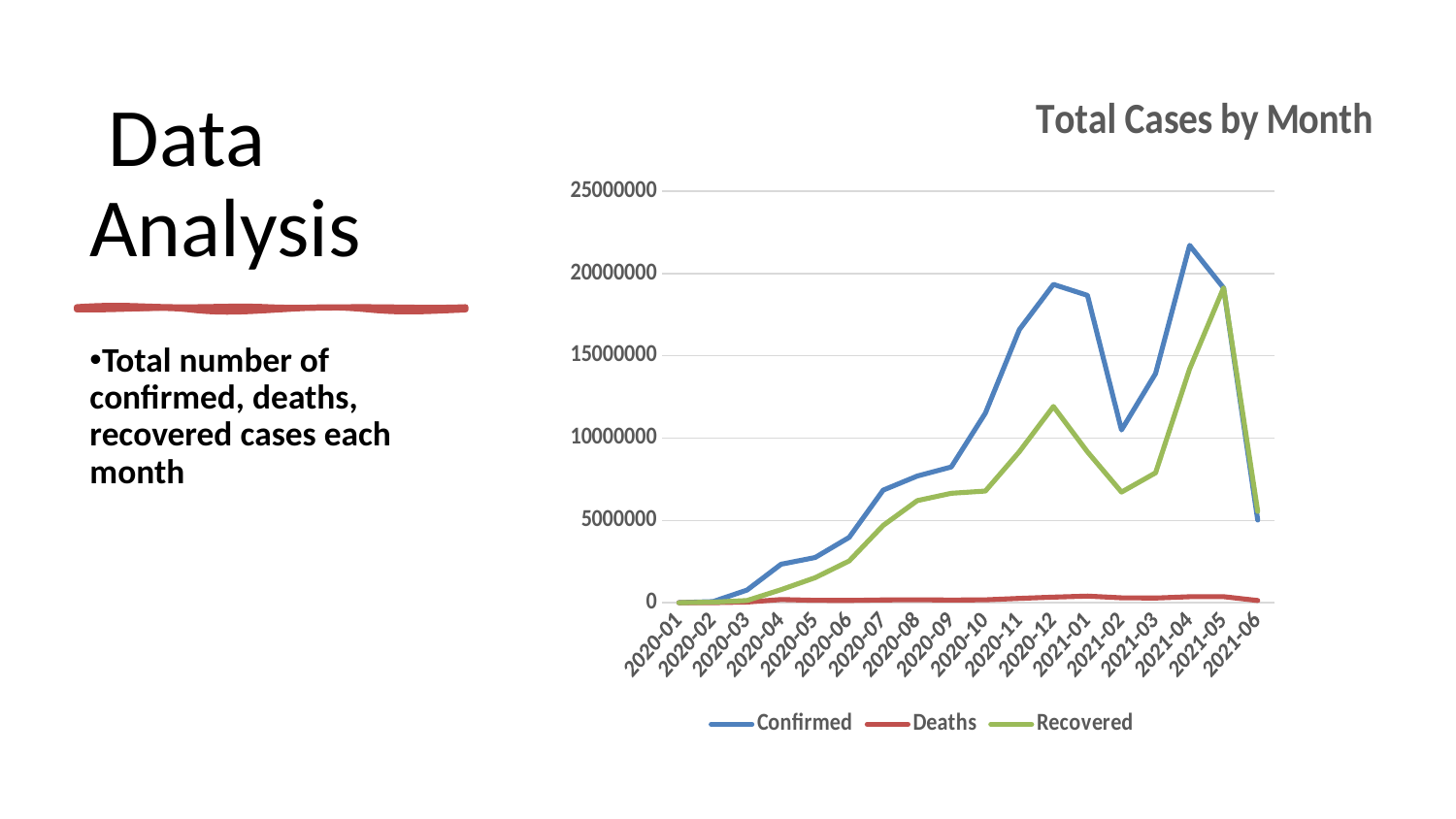

# Data Analysis

### Chart: Total Cases by Month

| Category |  |  |  |
|---|---|---|---|
| 2020-01 | 6384.0 | 190.0 | 143.0 |
| 2020-02 | 68312.0 | 2651.0 | 31405.0 |
| 2020-03 | 769236.0 | 41346.0 | 133070.0 |
| 2020-04 | 2336798.0 | 191833.0 | 792987.0 |
| 2020-05 | 2744333.0 | 144561.0 | 1519547.0 |
| 2020-06 | 3969634.0 | 137757.0 | 2535417.0 |
| 2020-07 | 6838092.0 | 167613.0 | 4693120.0 |
| 2020-08 | 7694938.0 | 179200.0 | 6202833.0 |
| 2020-09 | 8244794.0 | 160671.0 | 6647749.0 |
| 2020-10 | 11515841.0 | 175484.0 | 6782150.0 |
| 2020-11 | 16595938.0 | 262247.0 | 9172292.0 |
| 2020-12 | 19336799.0 | 339996.0 | 11924903.0 |
| 2021-01 | 18672205.0 | 401893.0 | 9164347.0 |
| 2021-02 | 10492664.0 | 298239.0 | 6719785.0 |
| 2021-03 | 13924790.0 | 282620.0 | 7888013.0 |
| 2021-04 | 21711021.0 | 362387.0 | 14205507.0 |
| 2021-05 | 19121083.0 | 366549.0 | 19131842.0 |
| 2021-06 | 5022282.0 | 132657.0 | 5544438.0 |
Total number of confirmed, deaths, recovered cases each month